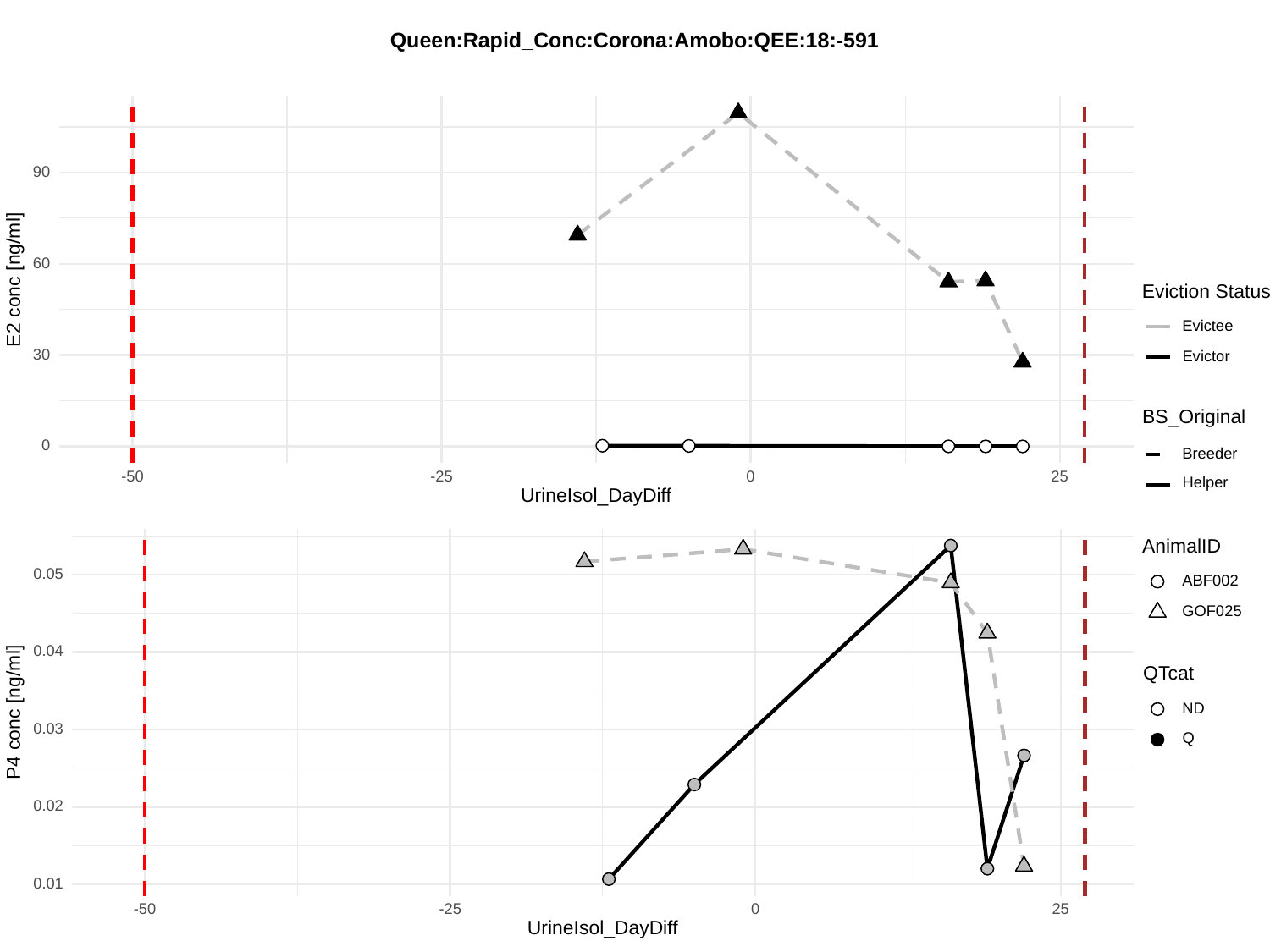

Queen:Rapid_Conc:Corona:Amobo:QEE:18:-591

90

60

E2 conc [ng/ml]

Eviction Status

Evictee

30
Evictor

BS_Original

0

Breeder

-50
-25
0
25
Helper

UrineIsol_DayDiff

AnimalID

0.05

ABF002

GOF025

0.04

QTcat

P4 conc [ng/ml]
ND
0.03

Q

0.02

0.01

-50
-25
0
25
UrineIsol_DayDiff